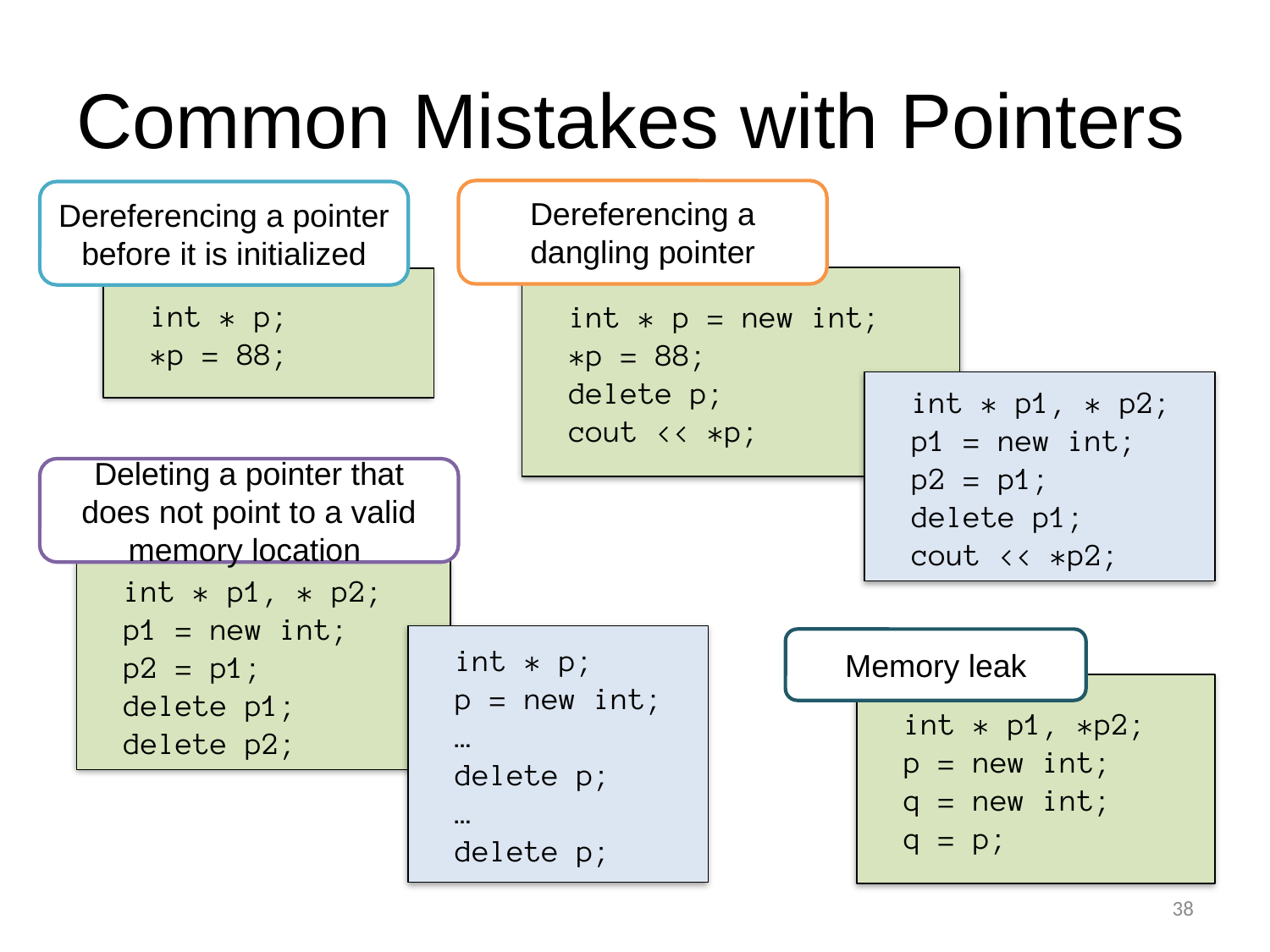

# Common Mistakes with Pointers
Dereferencing a dangling pointer
Dereferencing a pointer before it is initialized
  int * p;
  *p = 88;
  int * p = new int;
  *p = 88;
  delete p;
  cout << *p;
  int * p1, * p2;
  p1 = new int;
  p2 = p1;
  delete p1;
  cout << *p2;
Deleting a pointer that does not point to a valid memory location
  int * p1, * p2;
  p1 = new int;
  p2 = p1;
  delete p1;
  delete p2;
  int * p;
  p = new int;
  …
  delete p;
  …
  delete p;
Memory leak
  int * p1, *p2;
  p = new int;
  q = new int;
  q = p;
38